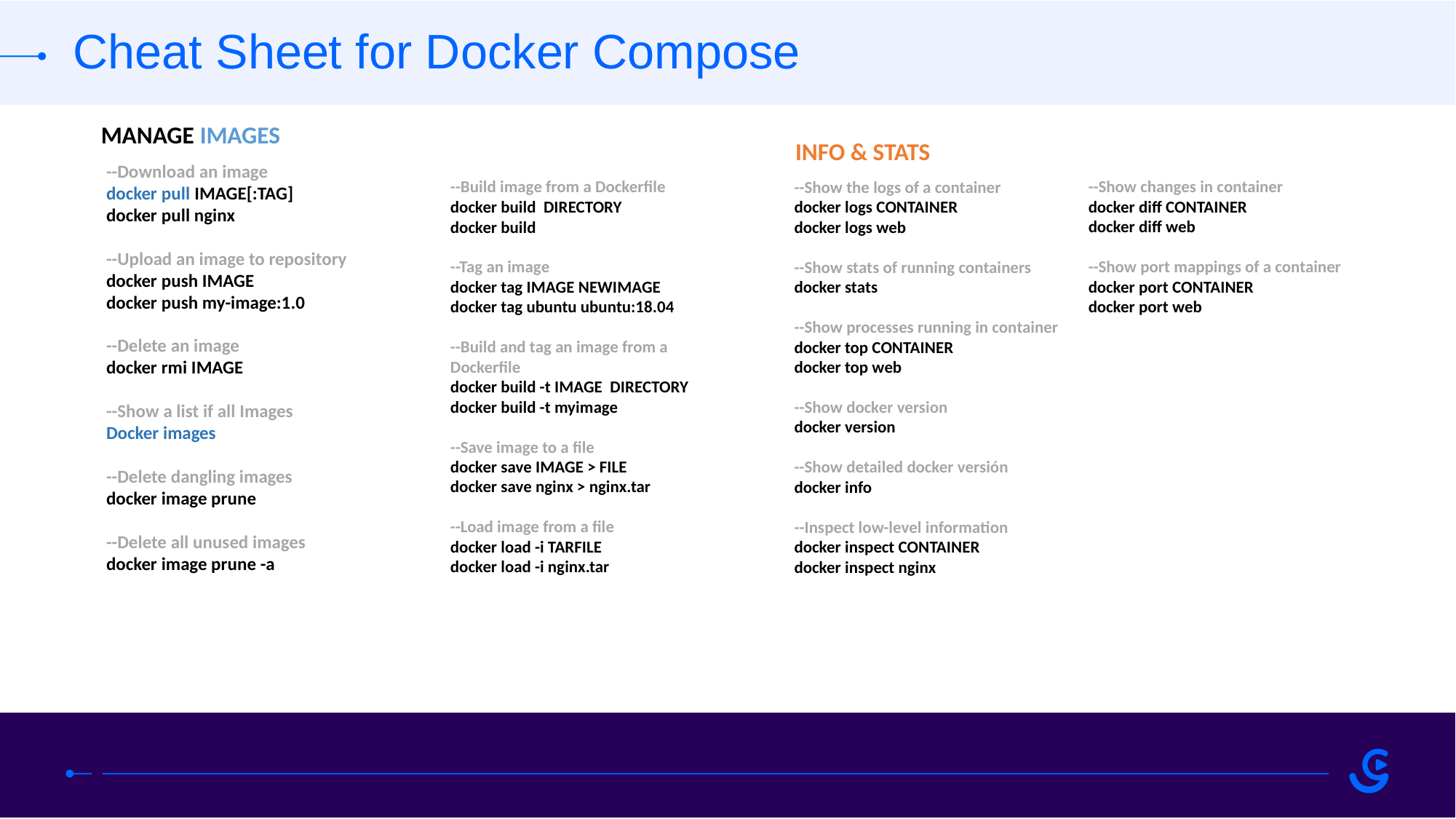

Cheat Sheet for Docker Compose
MANAGE IMAGES
INFO & STATS

--Build image from a Dockerfile
docker build  DIRECTORY
docker build

--Tag an image
docker tag IMAGE NEWIMAGE
docker tag ubuntu ubuntu:18.04

--Build and tag an image from a Dockerfile
docker build -t IMAGE  DIRECTORY
docker build -t myimage

--Save image to a file
docker save IMAGE > FILE
docker save nginx > nginx.tar

--Load image from a file
docker load -i TARFILE
docker load -i nginx.tar
--Download an image
docker pull IMAGE[:TAG]
docker pull nginx

--Upload an image to repository
docker push IMAGE
docker push my-image:1.0

--Delete an image
docker rmi IMAGE

--Show a list if all Images
Docker images

--Delete dangling images
docker image prune

--Delete all unused images
docker image prune -a
--Show changes in container
docker diff CONTAINER
docker diff web

--Show port mappings of a container
docker port CONTAINER
docker port web
--Show the logs of a container
docker logs CONTAINER
docker logs web

--Show stats of running containers
docker stats

--Show processes running in container
docker top CONTAINER
docker top web

--Show docker version
docker version

--Show detailed docker versión
docker info

--Inspect low-level information
docker inspect CONTAINER
docker inspect nginx